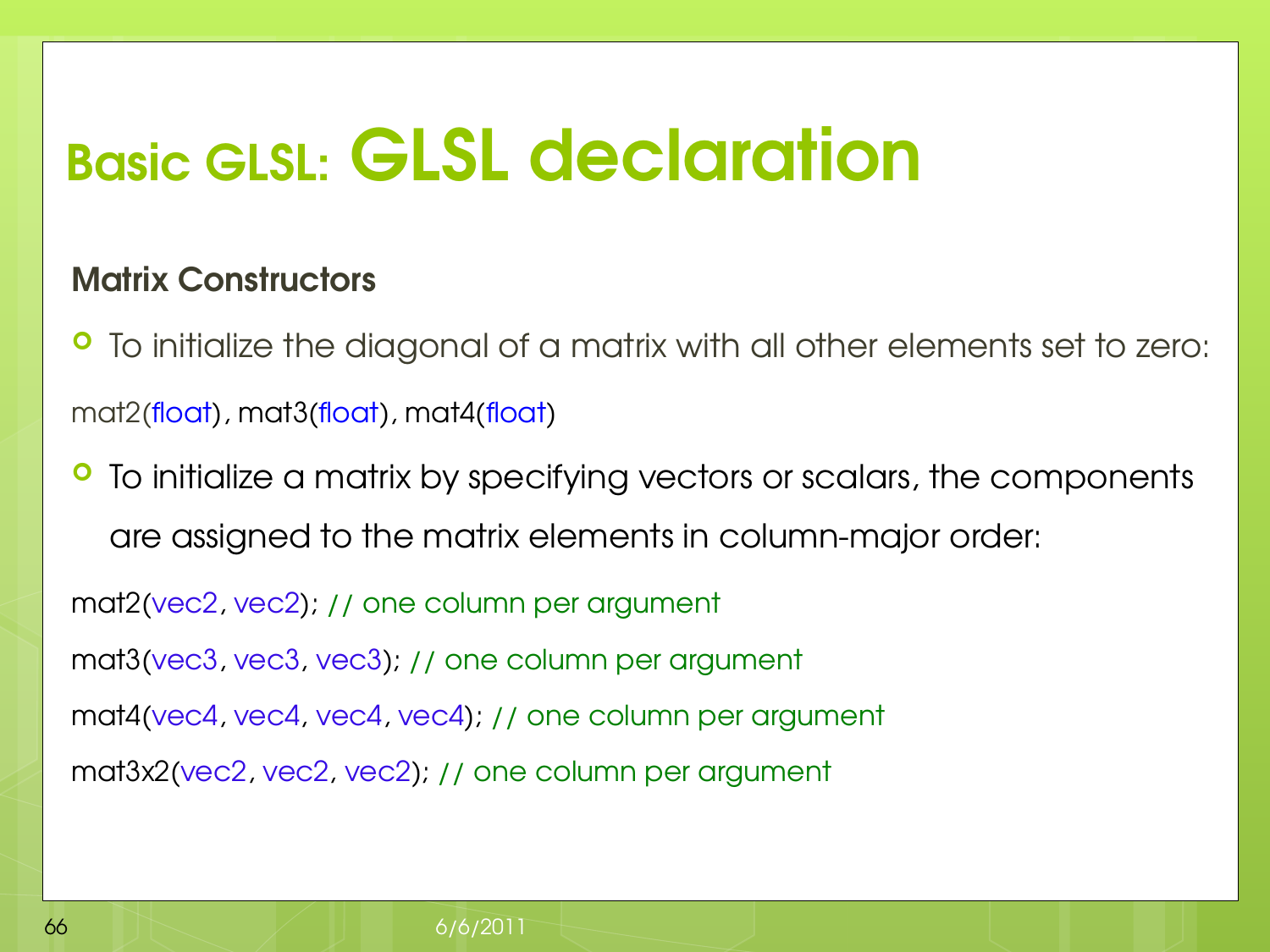

# Basic GLSL: GLSL declaration
Matrix Constructors
To initialize the diagonal of a matrix with all other elements set to zero:
	mat2(float), mat3(float), mat4(float)
To initialize a matrix by specifying vectors or scalars, the components are assigned to the matrix elements in column-major order:
	mat2(vec2, vec2); // one column per argument
	mat3(vec3, vec3, vec3); // one column per argument
	mat4(vec4, vec4, vec4, vec4); // one column per argument
	mat3x2(vec2, vec2, vec2); // one column per argument
66
6/6/2011